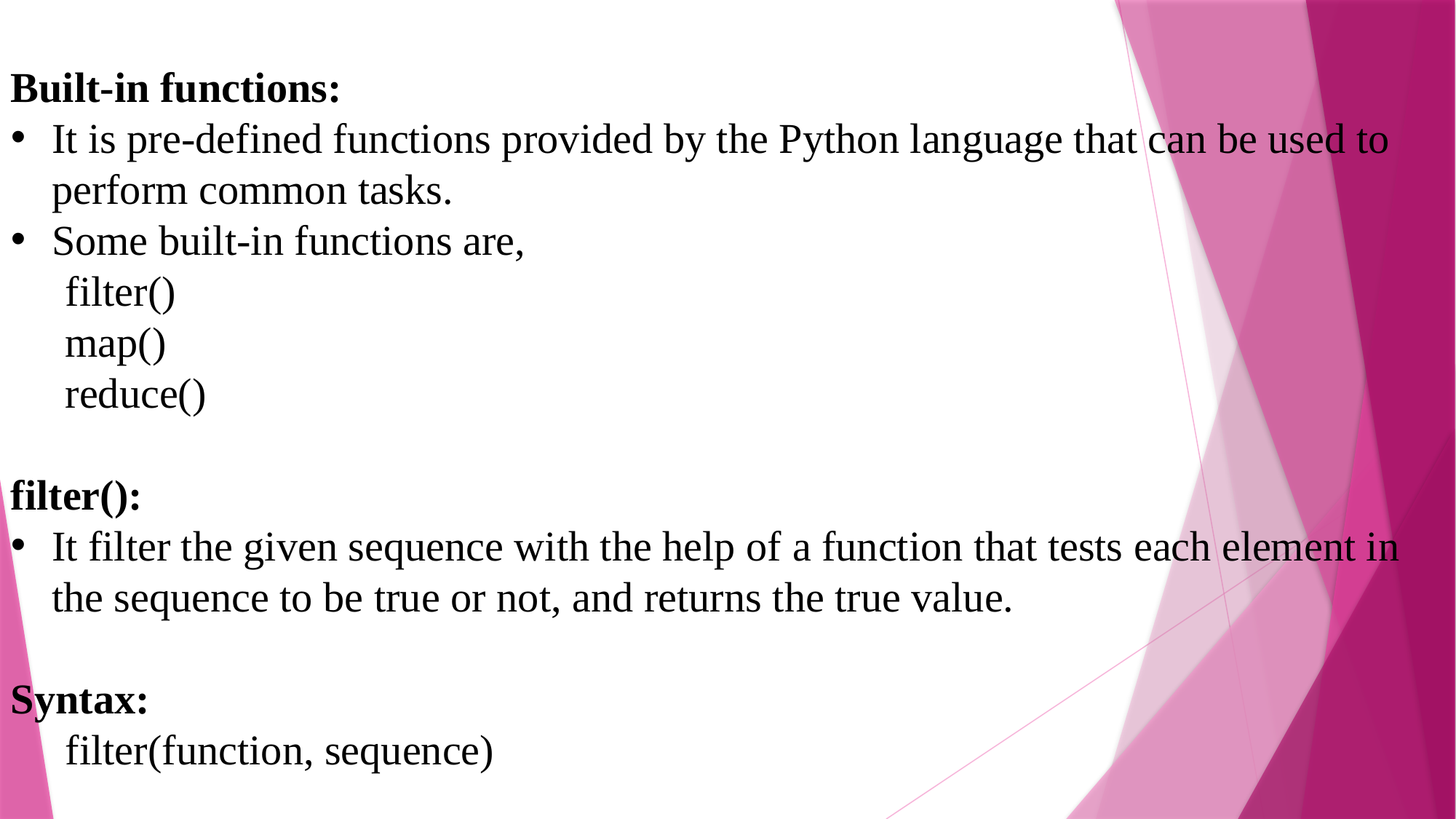

Built-in functions:
It is pre-defined functions provided by the Python language that can be used to perform common tasks.
Some built-in functions are,
filter()
map()
reduce()

filter():
It filter the given sequence with the help of a function that tests each element in the sequence to be true or not, and returns the true value.

Syntax:
filter(function, sequence)